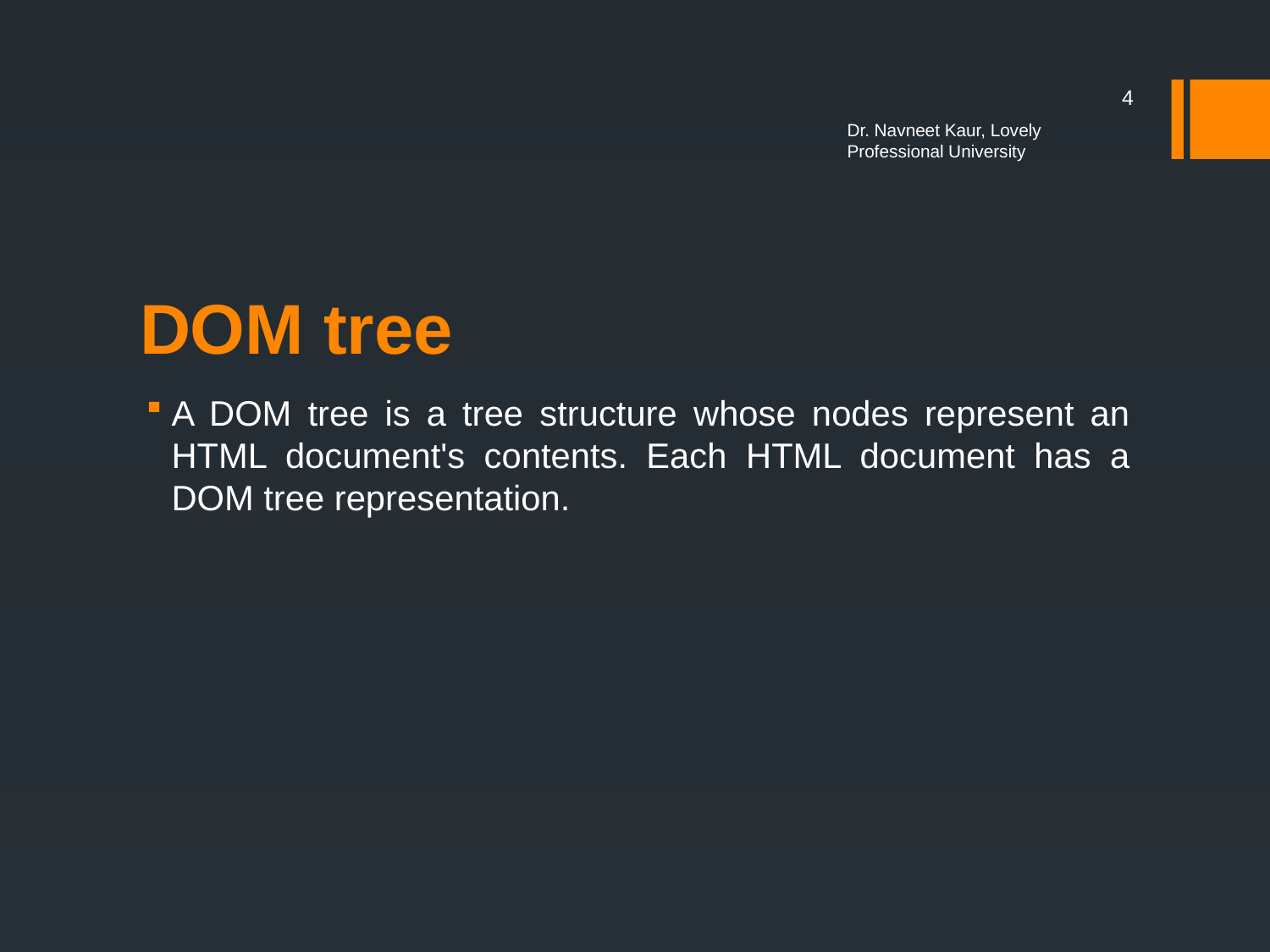

4
Dr. Navneet Kaur, Lovely Professional University
# DOM tree
A DOM tree is a tree structure whose nodes represent an HTML document's contents. Each HTML document has a DOM tree representation.